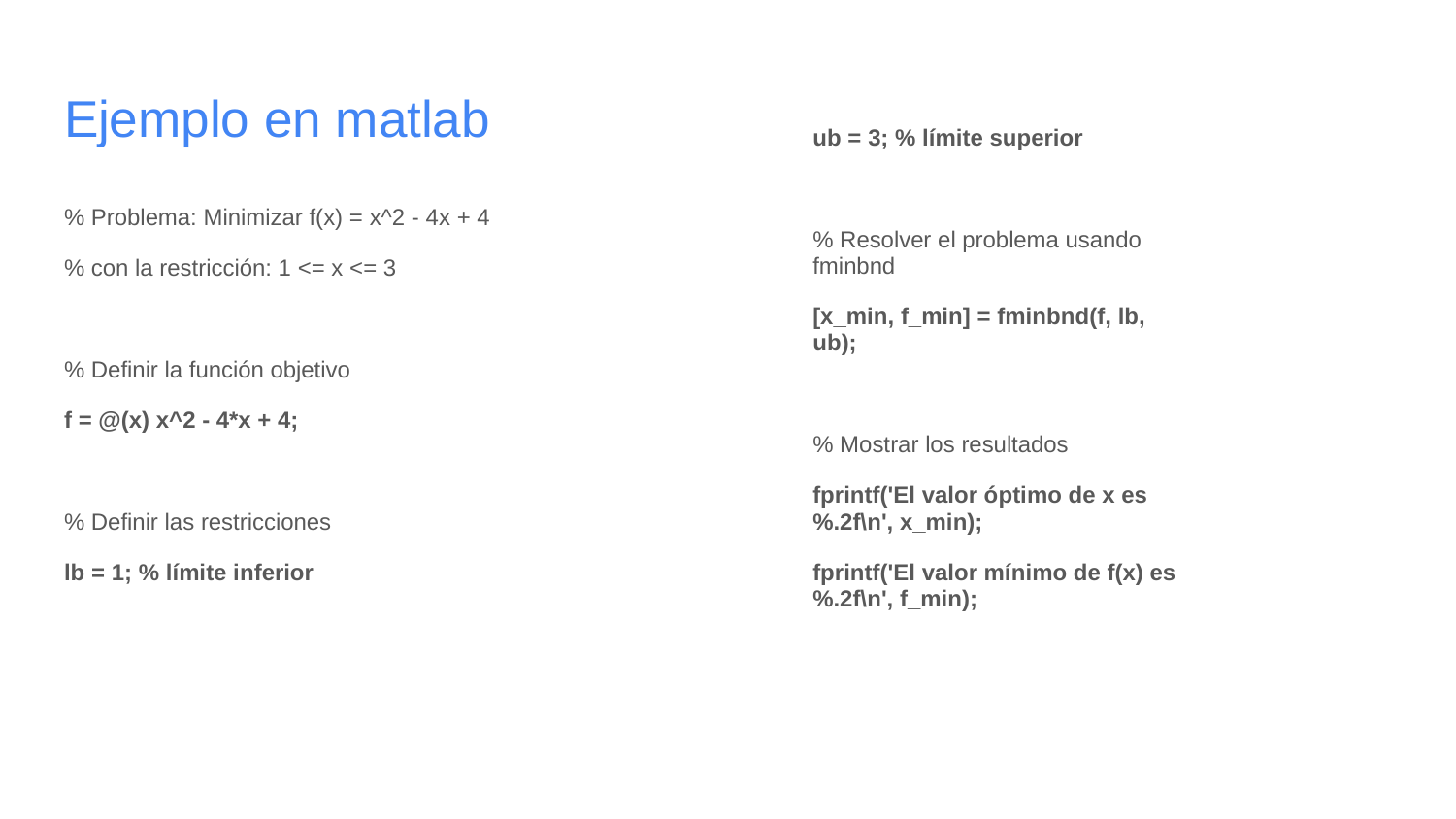

# Ejemplo en matlab
ub = 3; % límite superior

% Resolver el problema usando fminbnd
[x_min, f_min] = fminbnd(f, lb, ub);

% Mostrar los resultados
fprintf('El valor óptimo de x es %.2f\n', x_min);
fprintf('El valor mínimo de f(x) es %.2f\n', f_min);

% Problema: Minimizar f(x) = x^2 - 4x + 4
% con la restricción: 1 <= x <= 3

% Definir la función objetivo
f = @(x) x^2 - 4*x + 4;

% Definir las restricciones
lb = 1; % límite inferior